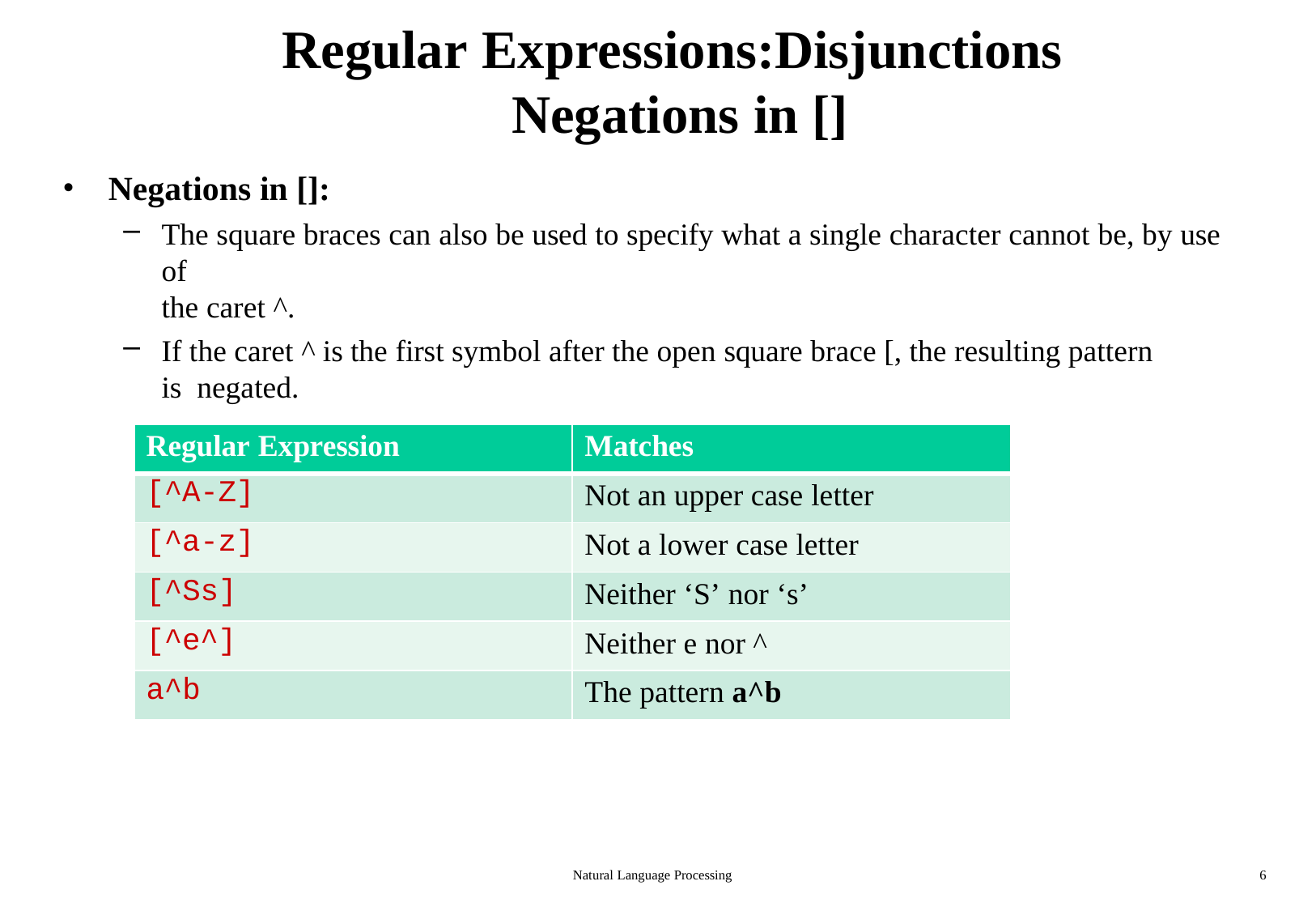

# Regular Expressions:Disjunctions  Negations in []
Negations in []:
The square braces can also be used to specify what a single character cannot be, by use of
the caret ^.
If the caret ^ is the first symbol after the open square brace [, the resulting pattern is  negated.
| Regular Expression | Matches |
| --- | --- |
| [^A-Z] | Not an upper case letter |
| [^a-z] | Not a lower case letter |
| [^Ss] | Neither ‘S’ nor ‘s’ |
| [^e^] | Neither e nor ^ |
| a^b | The pattern a^b |
Natural Language Processing
6